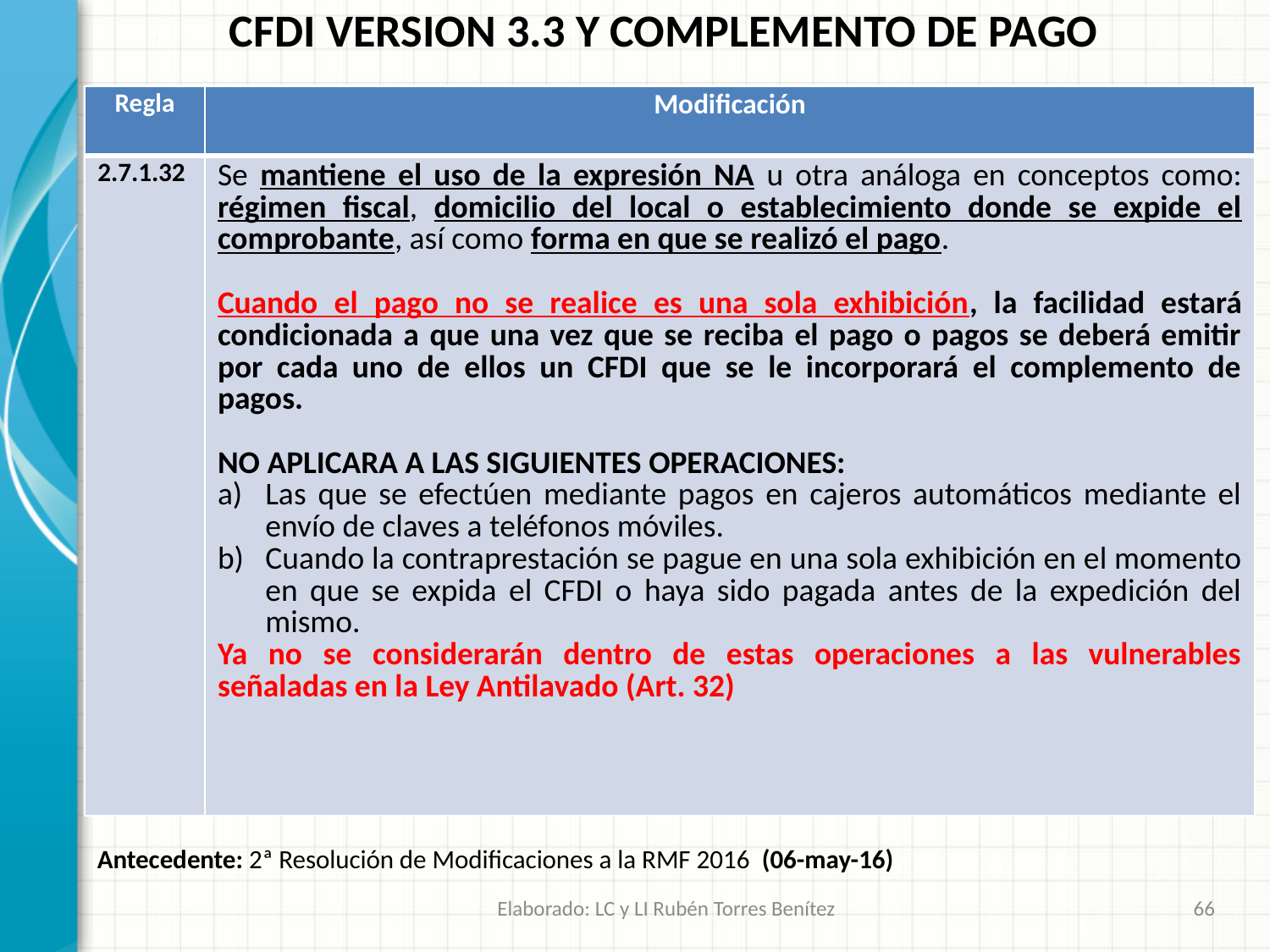

CFDI VERSION 3.3 Y COMPLEMENTO DE PAGO

Antecedente: 2ª Resolución de Modificaciones a la RMF 2016  (06-may-16)

| Regla | Modificación |
| --- | --- |
| 2.7.1.32 | Se mantiene el uso de la expresión NA u otra análoga en conceptos como: régimen fiscal, domicilio del local o establecimiento donde se expide el comprobante, así como forma en que se realizó el pago. Cuando el pago no se realice es una sola exhibición, la facilidad estará condicionada a que una vez que se reciba el pago o pagos se deberá emitir por cada uno de ellos un CFDI que se le incorporará el complemento de pagos. NO APLICARA A LAS SIGUIENTES OPERACIONES: Las que se efectúen mediante pagos en cajeros automáticos mediante el envío de claves a teléfonos móviles. Cuando la contraprestación se pague en una sola exhibición en el momento en que se expida el CFDI o haya sido pagada antes de la expedición del mismo. Ya no se considerarán dentro de estas operaciones a las vulnerables señaladas en la Ley Antilavado (Art. 32) |
Elaborado: LC y LI Rubén Torres Benítez
66